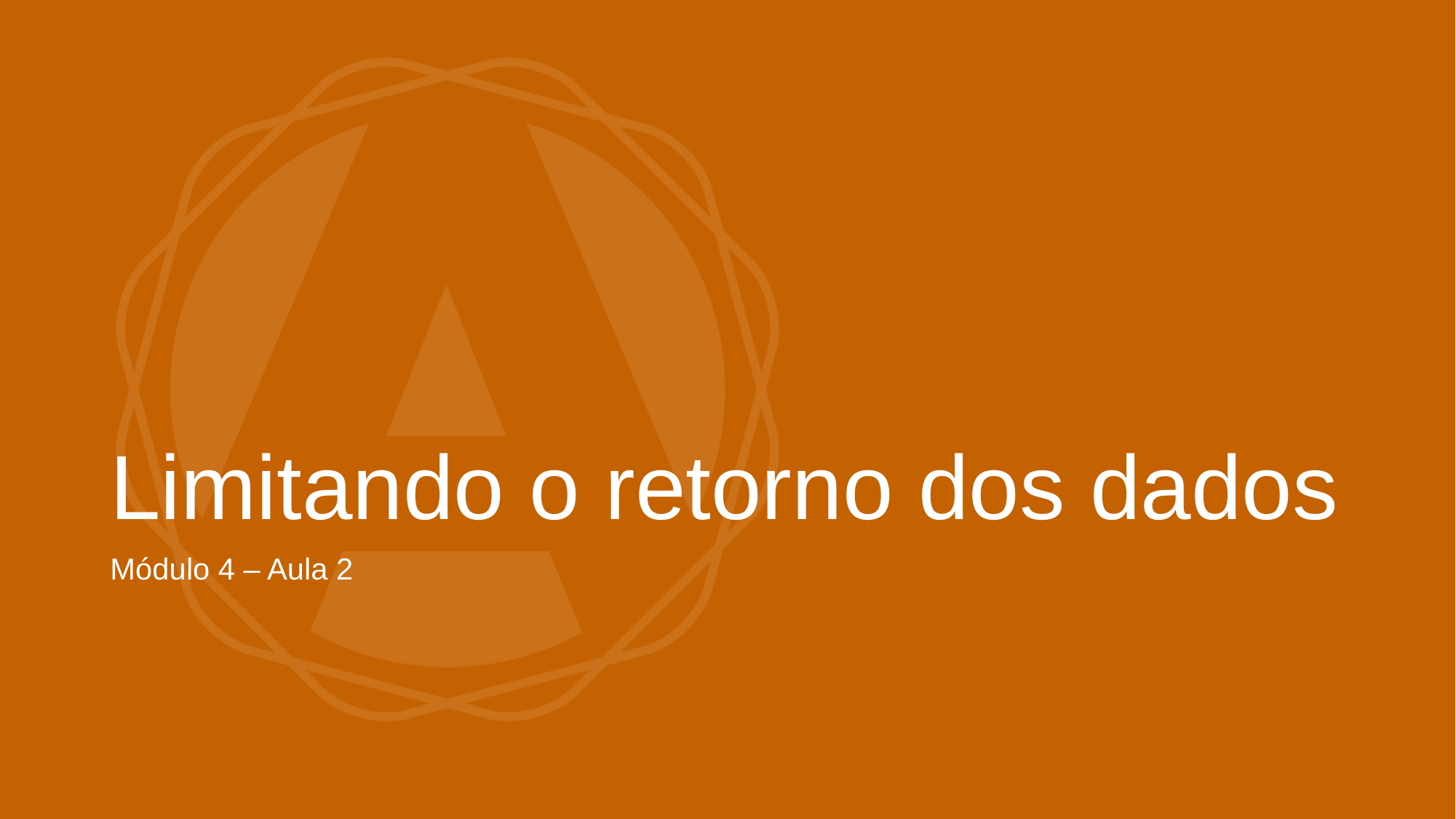

# Limitando o retorno dos dados
Módulo 4 – Aula 2